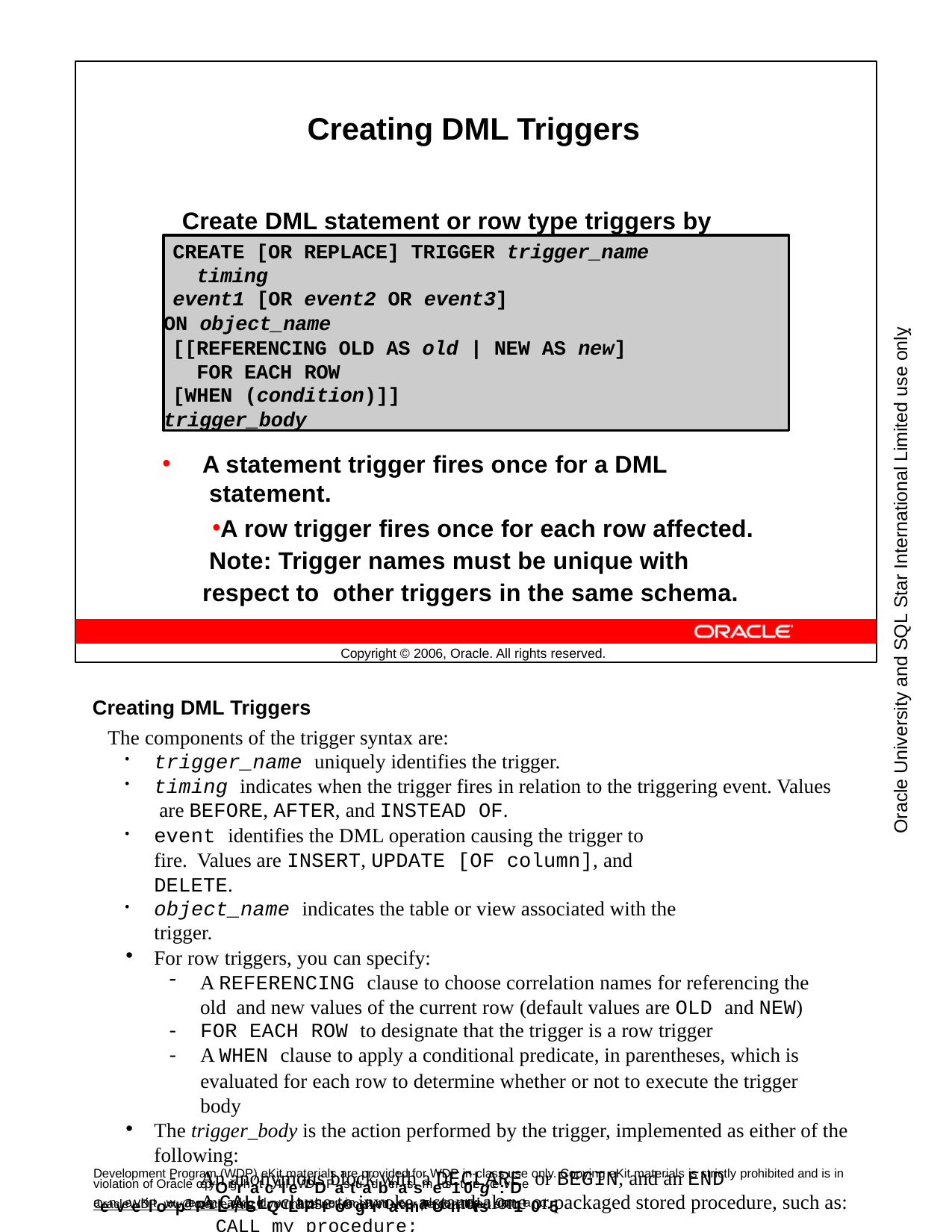

Creating DML Triggers

Create DML statement or row type triggers by using:
CREATE [OR REPLACE] TRIGGER trigger_name  timing
event1 [OR event2 OR event3]
ON object_name
[[REFERENCING OLD AS old | NEW AS new]  FOR EACH ROW
[WHEN (condition)]]
trigger_body
Oracle University and SQL Star International Limited use onlyฺ
A statement trigger fires once for a DML  statement.
A row trigger fires once for each row affected.  Note: Trigger names must be unique with respect to  other triggers in the same schema.
Copyright © 2006, Oracle. All rights reserved.
Creating DML Triggers
The components of the trigger syntax are:
trigger_name uniquely identifies the trigger.
timing indicates when the trigger fires in relation to the triggering event. Values  are BEFORE, AFTER, and INSTEAD OF.
event identifies the DML operation causing the trigger to fire.  Values are INSERT, UPDATE [OF column], and DELETE.
object_name indicates the table or view associated with the trigger.
For row triggers, you can specify:
A REFERENCING clause to choose correlation names for referencing the old  and new values of the current row (default values are OLD and NEW)
FOR EACH ROW to designate that the trigger is a row trigger
A WHEN clause to apply a conditional predicate, in parentheses, which is
evaluated for each row to determine whether or not to execute the trigger body
The trigger_body is the action performed by the trigger, implemented as either of the  following:
An anonymous block with a DECLARE or BEGIN, and an END
A CALL clause to invoke a stand-alone or packaged stored procedure, such as:
CALL my_procedure;
Development Program (WDP) eKit materials are provided for WDP in-class use only. Copying eKit materials is strictly prohibited and is in
violation of Oracle copyOrigrhat. cAllleWDDPasttuadbenatssmeus1t 0regce:ivDe aenveeKiltowpatePrmLar/kSedQwLithPthreoir ngarmaemandUenmaitils. Con1ta0ct-5
OracleWDP_ww@oracle.com if you have not received your personalized eKit.